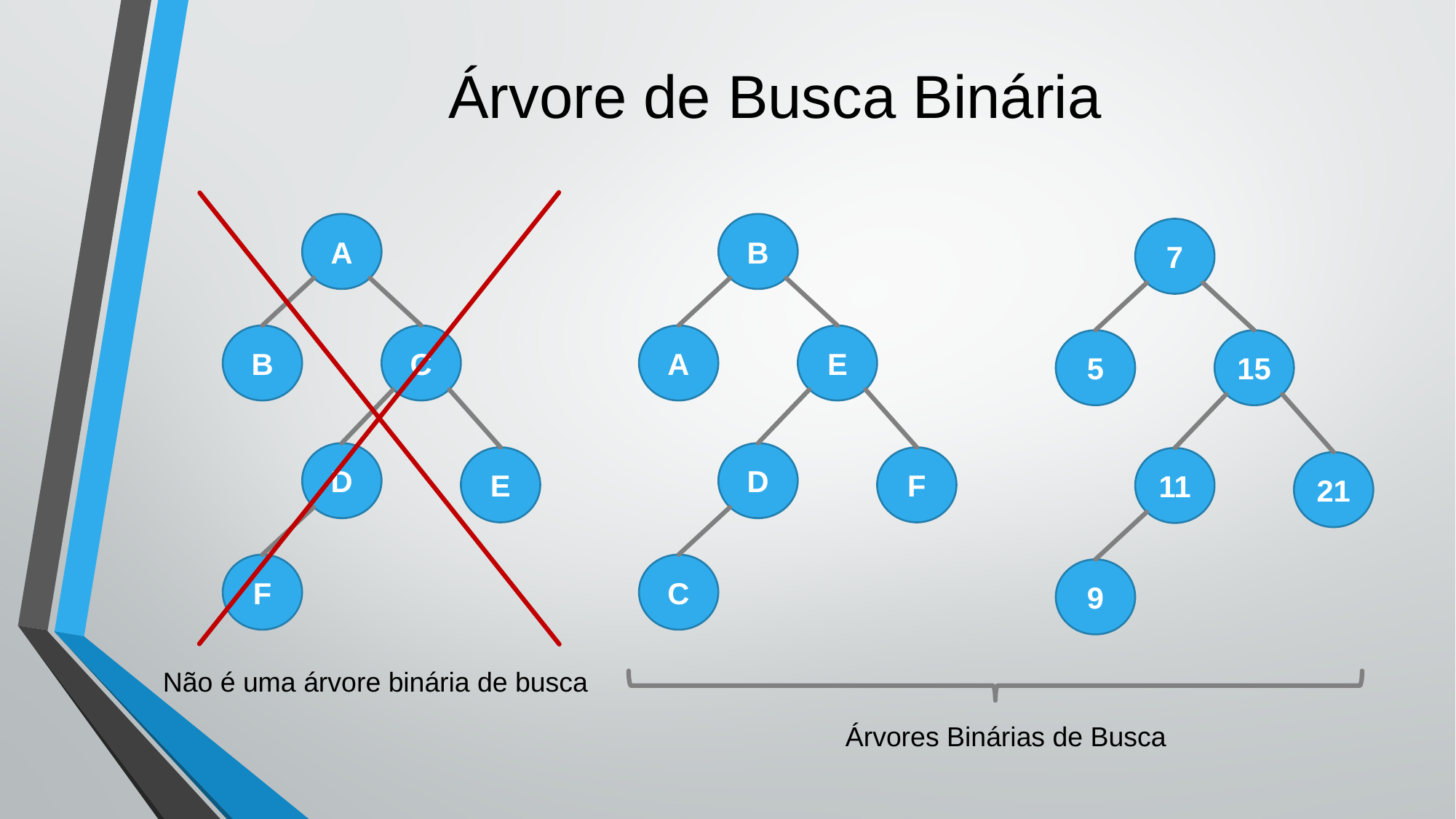

# Árvore de Busca Binária
A
B
7

B
C
A
E
5
15
D
D
E
F
11
21
F
C
9
Não é uma árvore binária de busca
Árvores Binárias de Busca